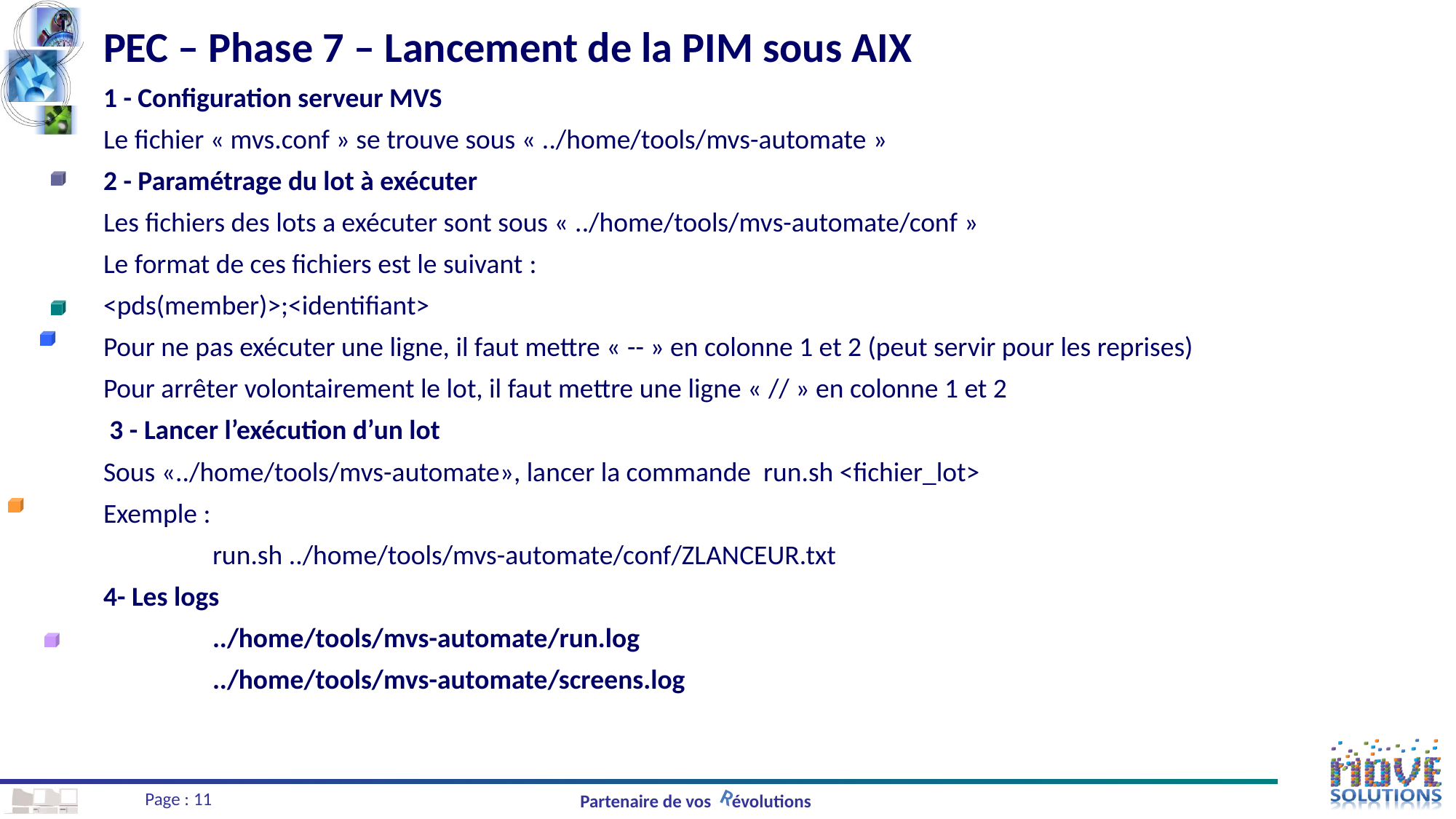

# PEC – Phase 7 – Lancement de la PIM sous AIX 1 - Configuration serveur MVS Le fichier « mvs.conf » se trouve sous « ../home/tools/mvs-automate » 2 - Paramétrage du lot à exécuter Les fichiers des lots a exécuter sont sous « ../home/tools/mvs-automate/conf » Le format de ces fichiers est le suivant : <pds(member)>;<identifiant> Pour ne pas exécuter une ligne, il faut mettre « -- » en colonne 1 et 2 (peut servir pour les reprises) Pour arrêter volontairement le lot, il faut mettre une ligne « // » en colonne 1 et 2  3 - Lancer l’exécution d’un lot Sous «../home/tools/mvs-automate», lancer la commande  run.sh <fichier_lot> Exemple : run.sh ../home/tools/mvs-automate/conf/ZLANCEUR.txt 4- Les logs ../home/tools/mvs-automate/run.log ../home/tools/mvs-automate/screens.log
Page : 11
Partenaire de vos     évolutions